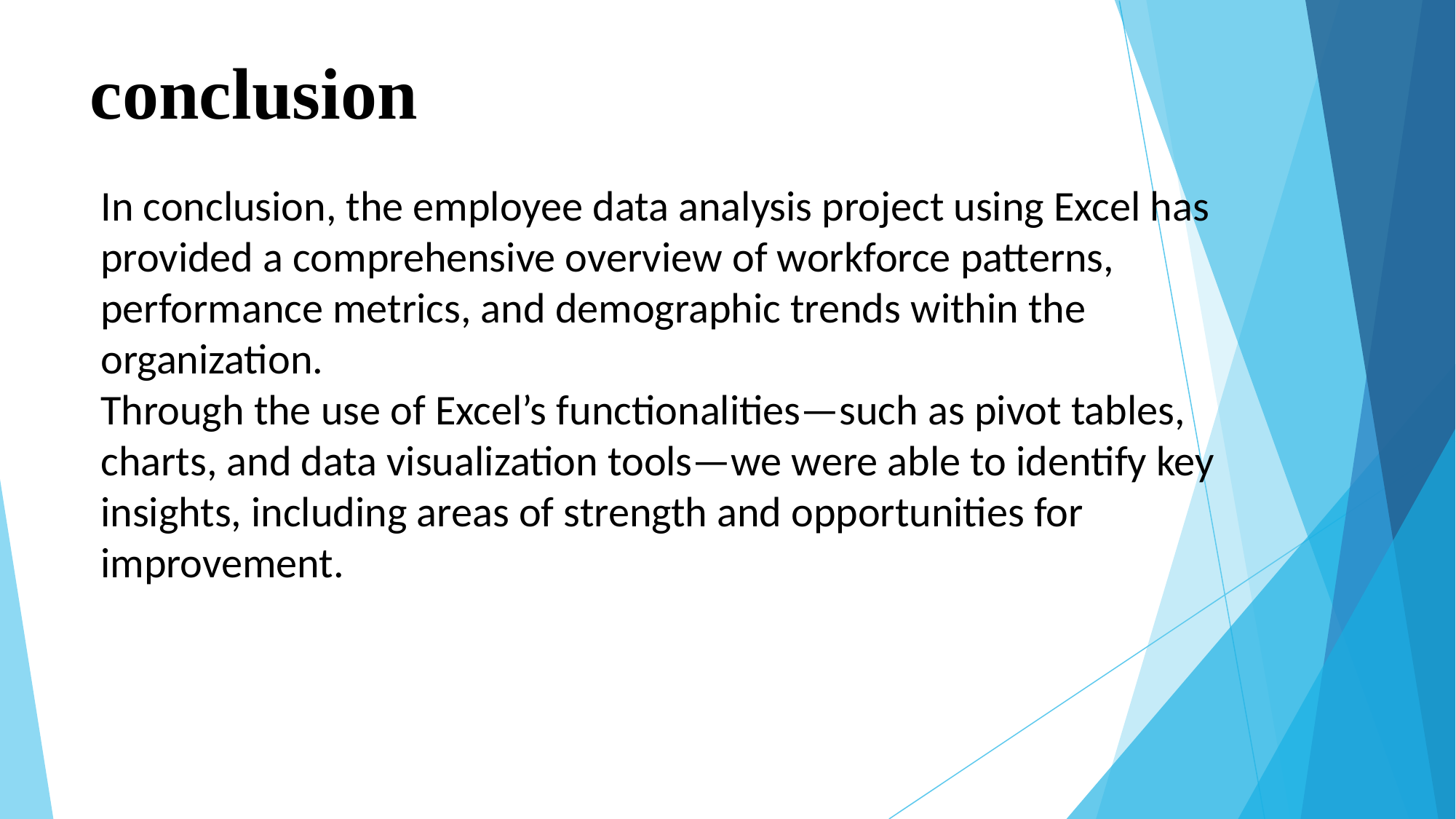

# conclusion
In conclusion, the employee data analysis project using Excel has provided a comprehensive overview of workforce patterns, performance metrics, and demographic trends within the organization.
Through the use of Excel’s functionalities—such as pivot tables, charts, and data visualization tools—we were able to identify key insights, including areas of strength and opportunities for improvement.